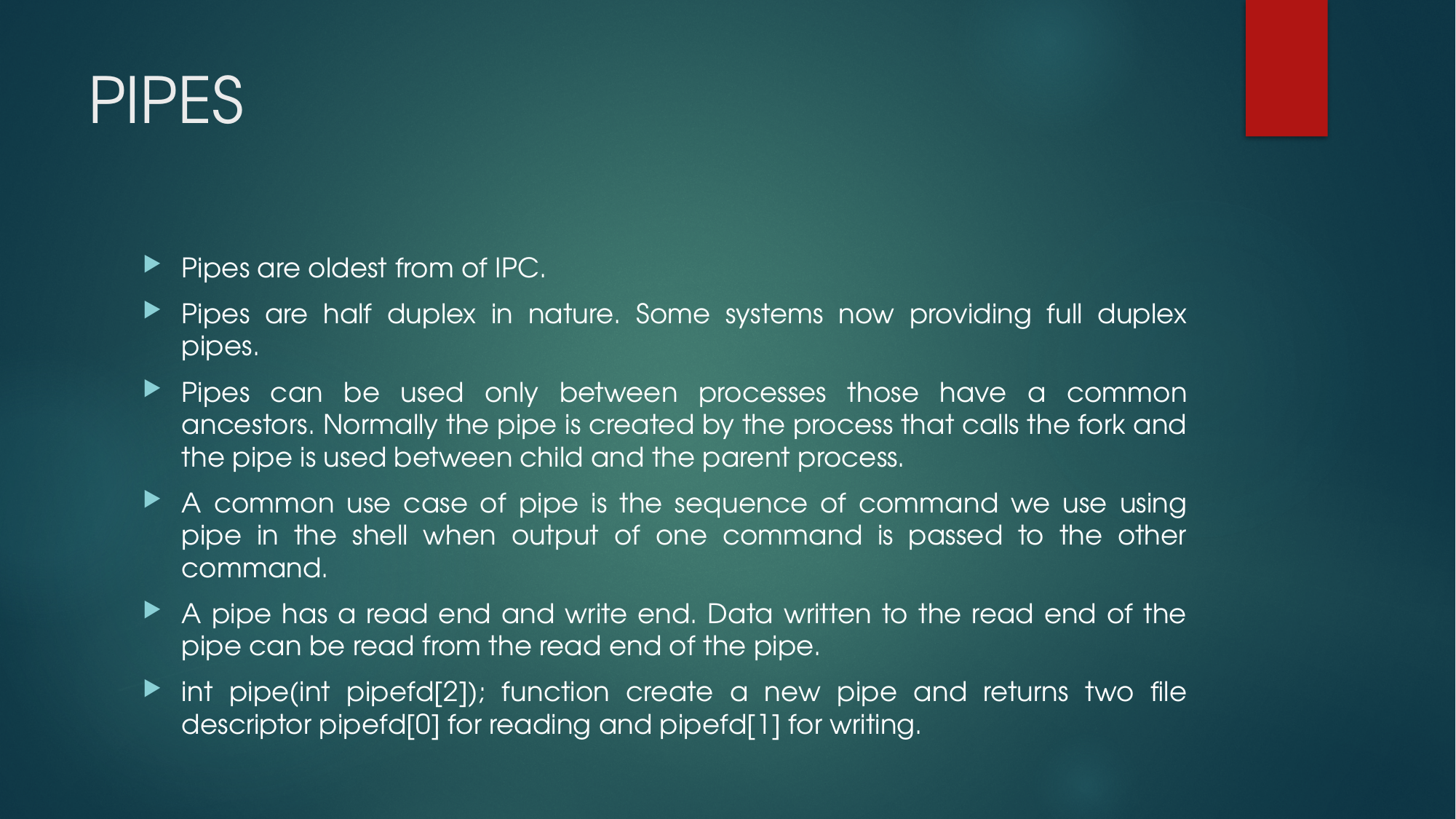

# PIPES
Pipes are oldest from of IPC.
Pipes are half duplex in nature. Some systems now providing full duplex pipes.
Pipes can be used only between processes those have a common ancestors. Normally the pipe is created by the process that calls the fork and the pipe is used between child and the parent process.
A common use case of pipe is the sequence of command we use using pipe in the shell when output of one command is passed to the other command.
A pipe has a read end and write end. Data written to the read end of the pipe can be read from the read end of the pipe.
int pipe(int pipefd[2]); function create a new pipe and returns two file descriptor pipefd[0] for reading and pipefd[1] for writing.